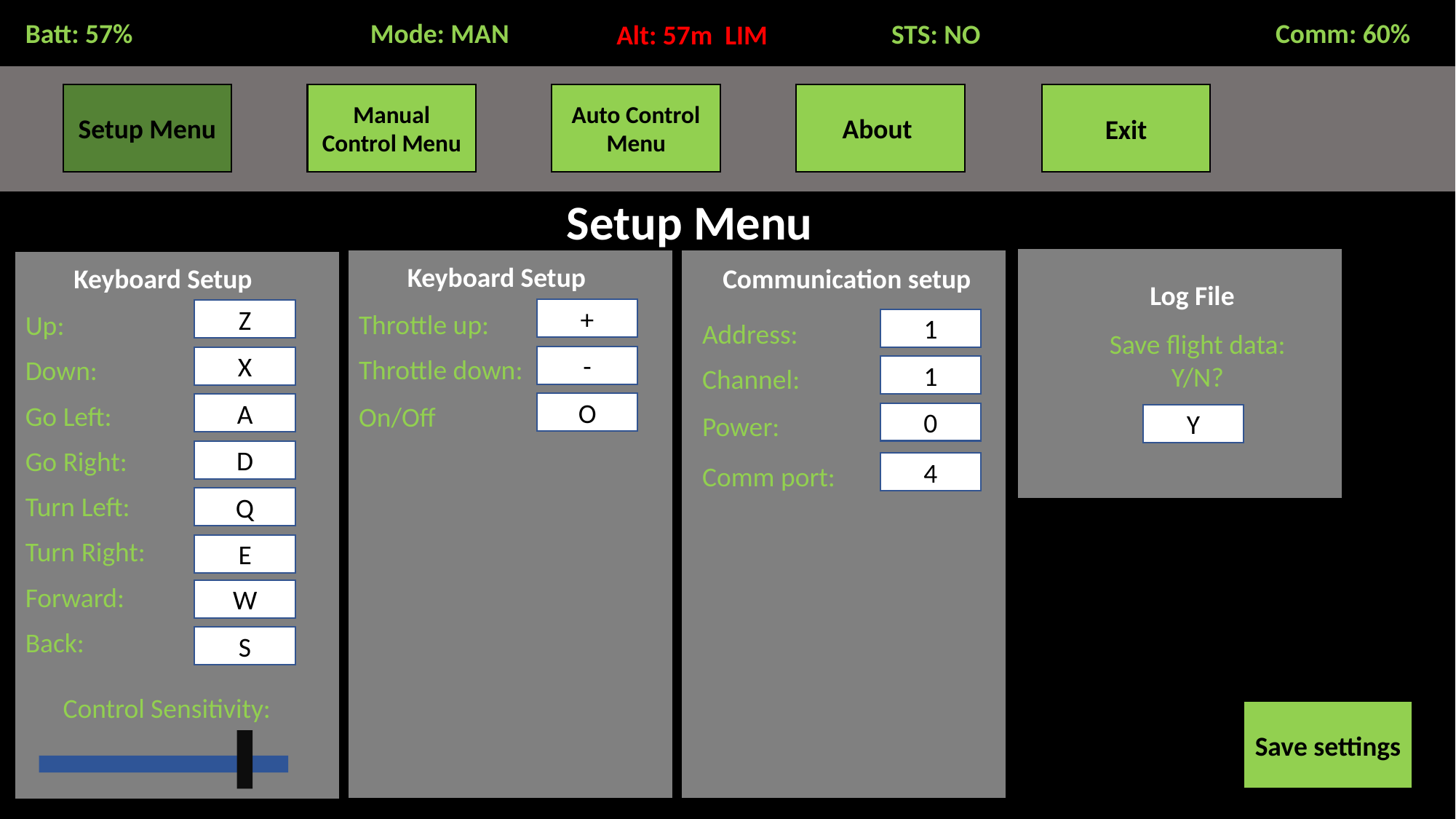

Batt: 57%
Mode: MAN
Comm: 60%
STS: NO
Alt: 57m  LIM

Setup Menu
Manual Control Menu
Auto Control Menu
About
Exit
Setup Menu

Keyboard Setup
Keyboard Setup
Communication setup
Log File
+
Z
Throttle up:
Up:
1
Address:
Save flight data:
Y/N?
-
Throttle down:
X
Down:
1
Channel:
O
Go Left:
On/Off
A
0
Power:
Y
Go Right:
D
4
Comm port:
Turn Left:
Q
Turn Right:
E
Forward:
W
Back:
S
Control Sensitivity:
Save settings